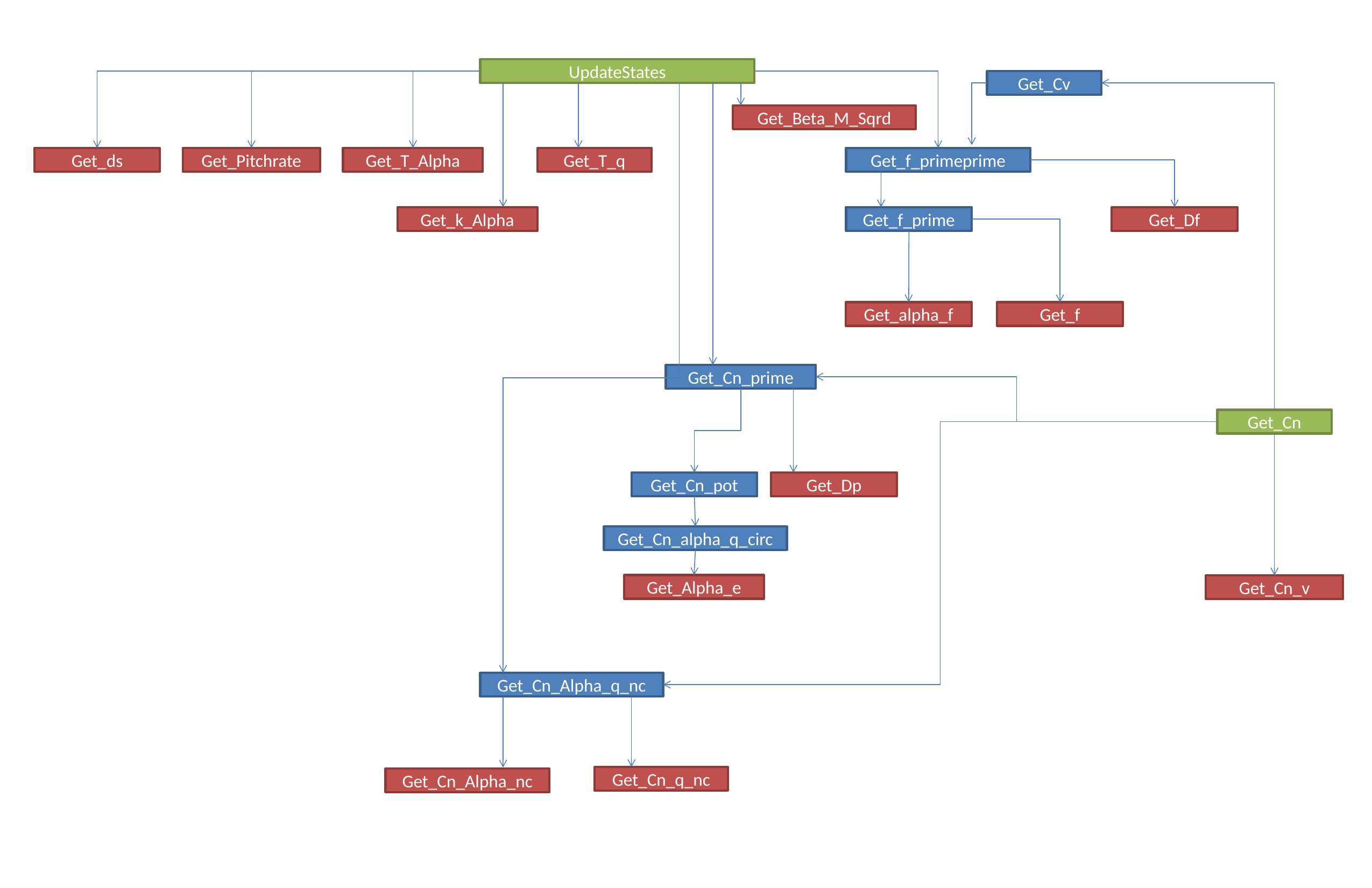

UpdateStates
Get_Cv
Get_Beta_M_Sqrd
Get_ds
Get_Pitchrate
Get_T_Alpha
Get_T_q
Get_f_primeprime
Get_k_Alpha
Get_f_prime
Get_Df
Get_alpha_f
Get_f
Get_Cn_prime
Get_Cn
Get_Cn_pot
Get_Dp
Get_Cn_alpha_q_circ
Get_Alpha_e
Get_Cn_v
Get_Cn_Alpha_q_nc
Get_Cn_q_nc
Get_Cn_Alpha_nc